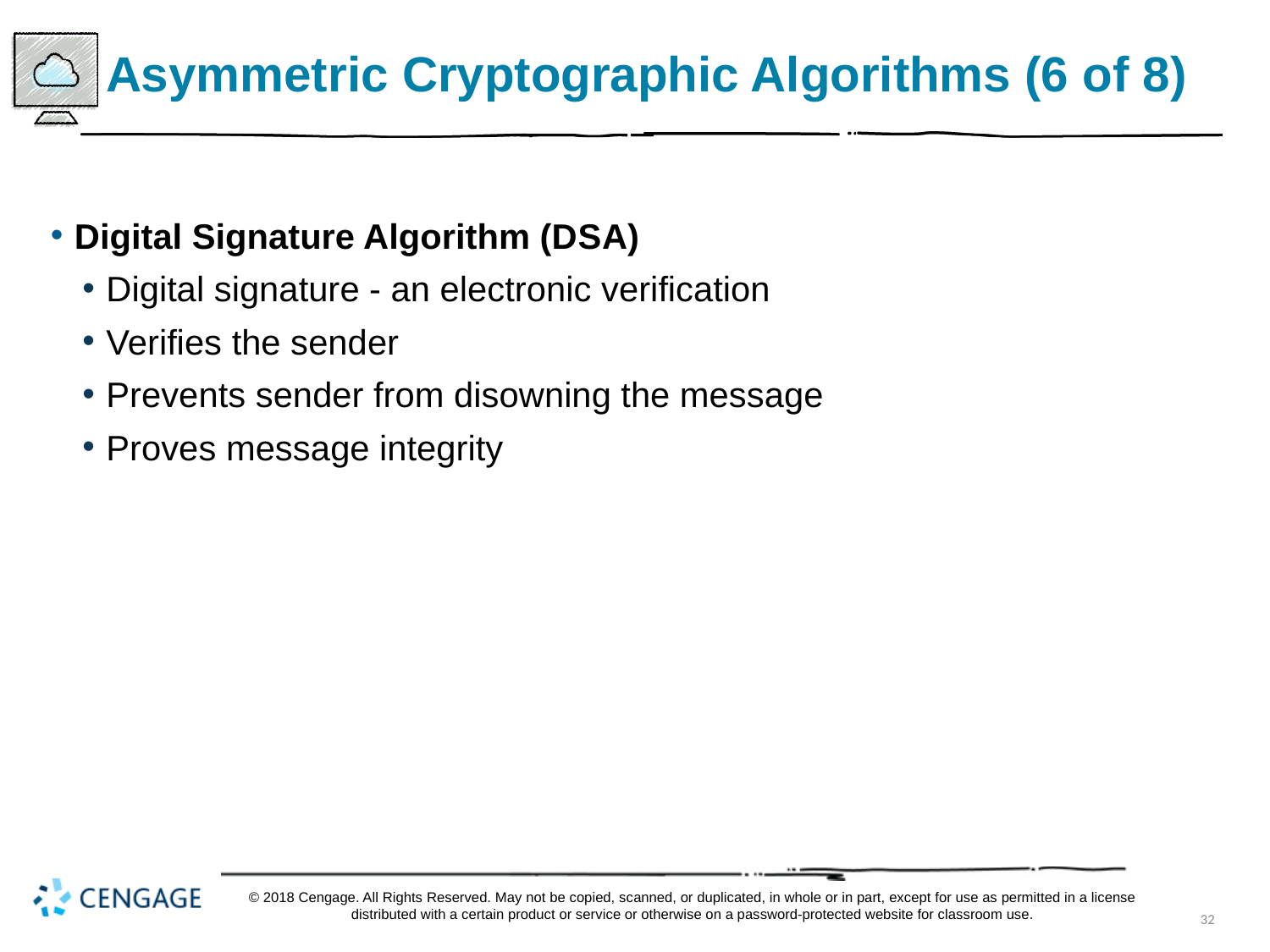

# Asymmetric Cryptographic Algorithms (6 of 8)
Digital Signature Algorithm (D S A)
Digital signature - an electronic verification
Verifies the sender
Prevents sender from disowning the message
Proves message integrity
© 2018 Cengage. All Rights Reserved. May not be copied, scanned, or duplicated, in whole or in part, except for use as permitted in a license distributed with a certain product or service or otherwise on a password-protected website for classroom use.